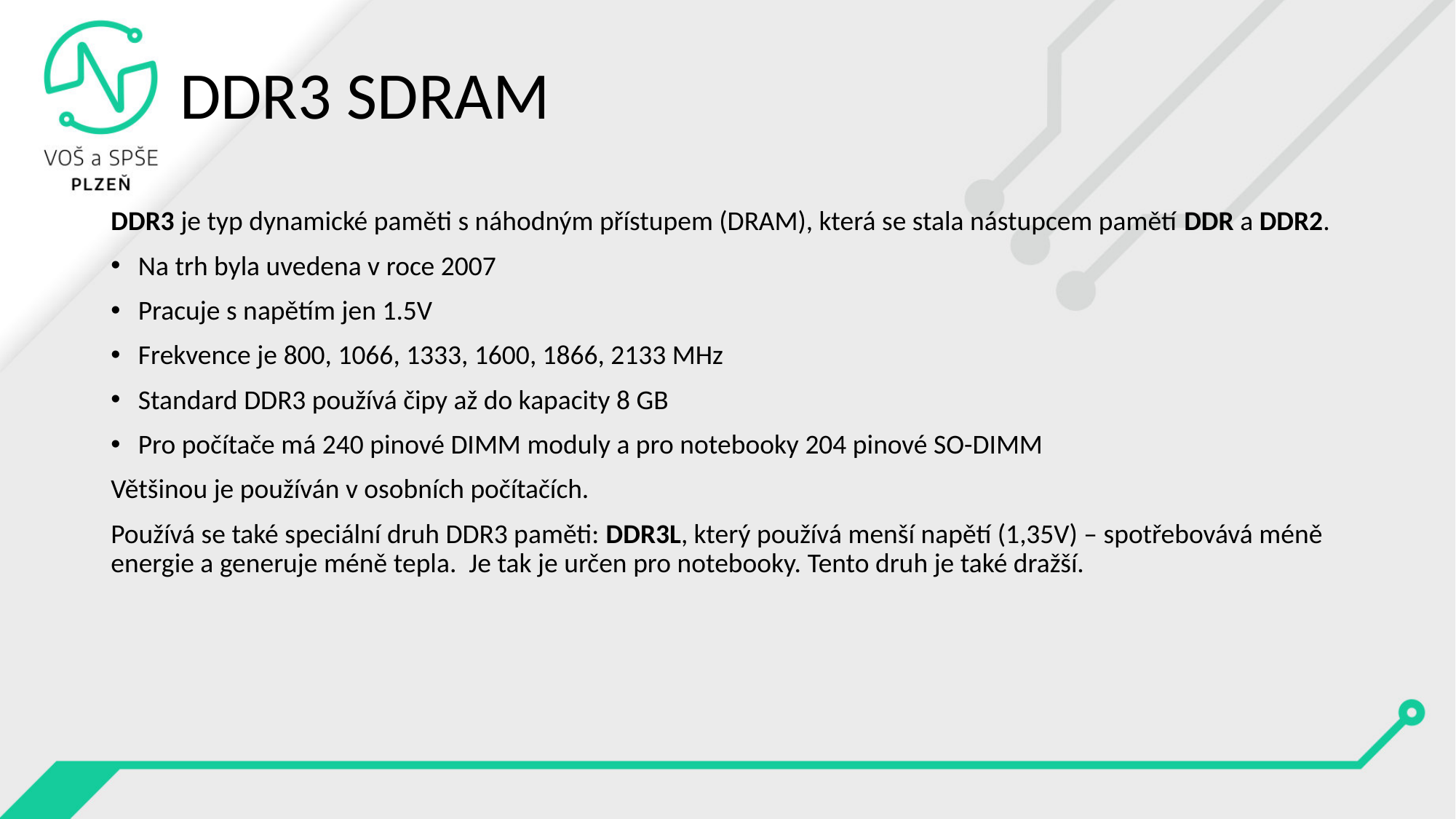

# DDR3 SDRAM
DDR3 je typ dynamické paměti s náhodným přístupem (DRAM), která se stala nástupcem pamětí DDR a DDR2.
Na trh byla uvedena v roce 2007
Pracuje s napětím jen 1.5V
Frekvence je 800, 1066, 1333, 1600, 1866, 2133 MHz
Standard DDR3 používá čipy až do kapacity 8 GB
Pro počítače má 240 pinové DIMM moduly a pro notebooky 204 pinové SO-DIMM
Většinou je používán v osobních počítačích.
Používá se také speciální druh DDR3 paměti: DDR3L, který používá menší napětí (1,35V) – spotřebovává méně energie a generuje méně tepla.  Je tak je určen pro notebooky. Tento druh je také dražší.